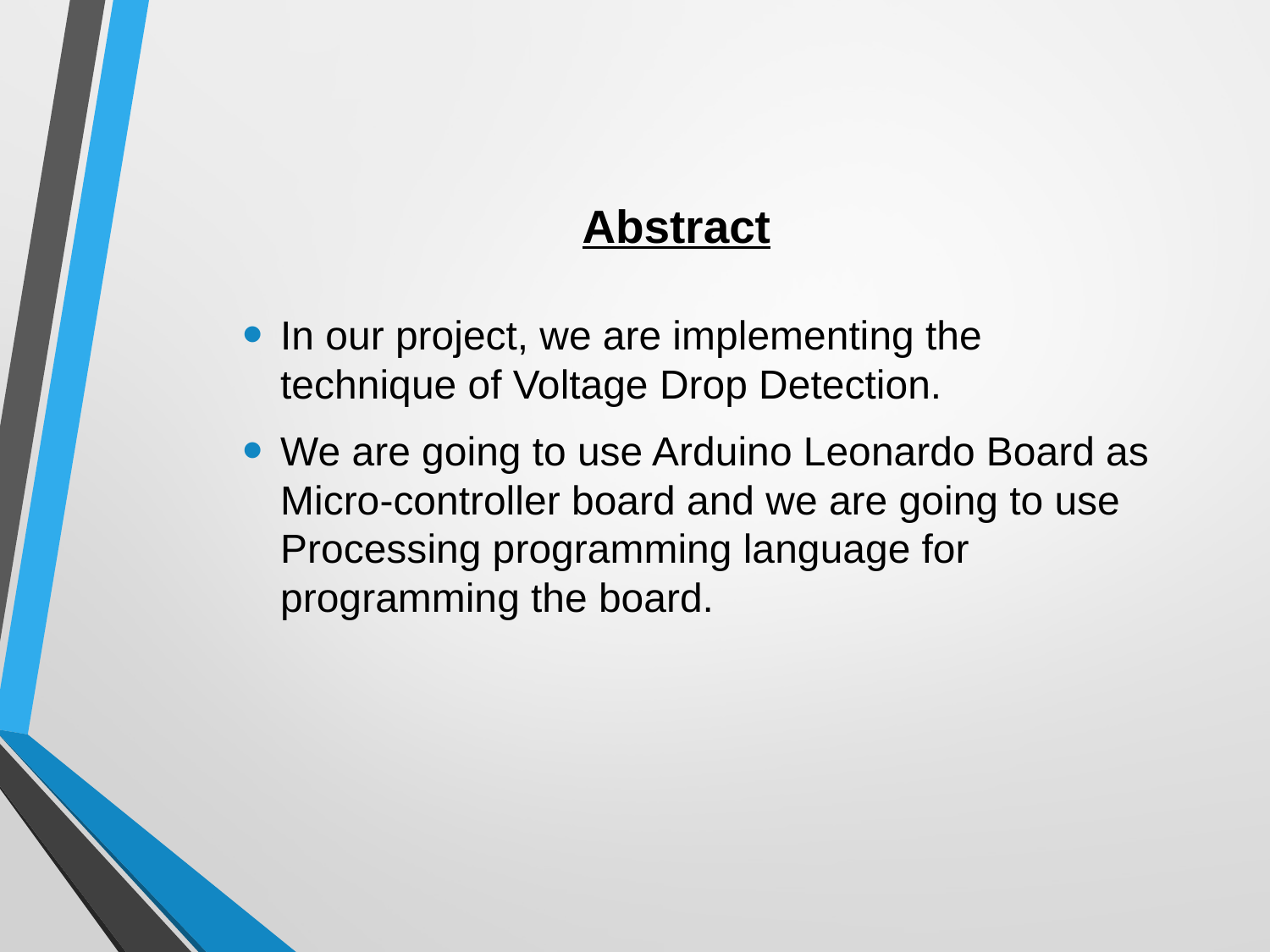

# Abstract
In our project, we are implementing the technique of Voltage Drop Detection.
We are going to use Arduino Leonardo Board as Micro-controller board and we are going to use Processing programming language for programming the board.